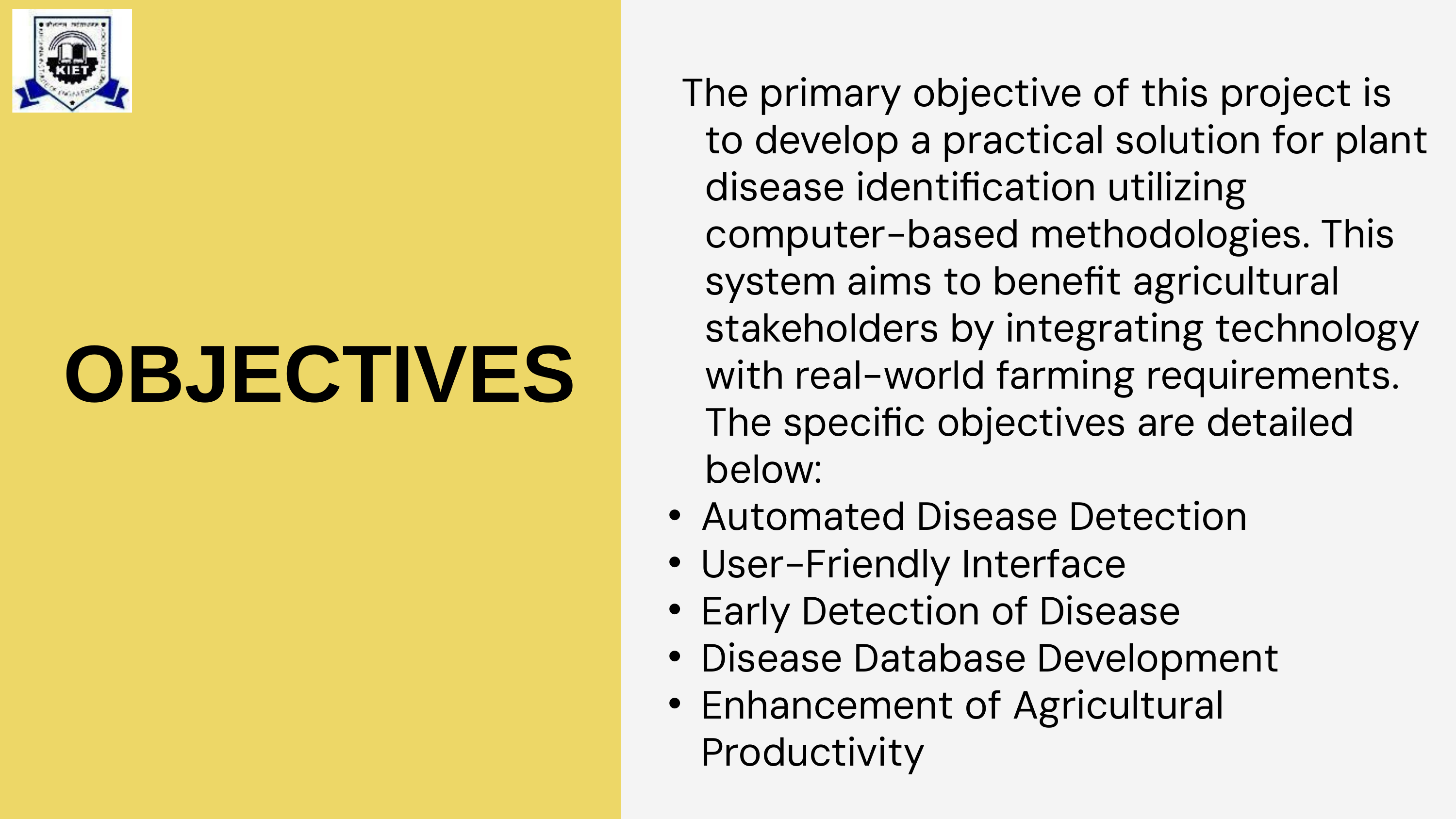

The primary objective of this project is to develop a practical solution for plant disease identification utilizing computer-based methodologies. This system aims to benefit agricultural stakeholders by integrating technology with real-world farming requirements. The specific objectives are detailed below:
Automated Disease Detection
User-Friendly Interface
Early Detection of Disease
Disease Database Development
Enhancement of Agricultural Productivity

OBJECTIVES